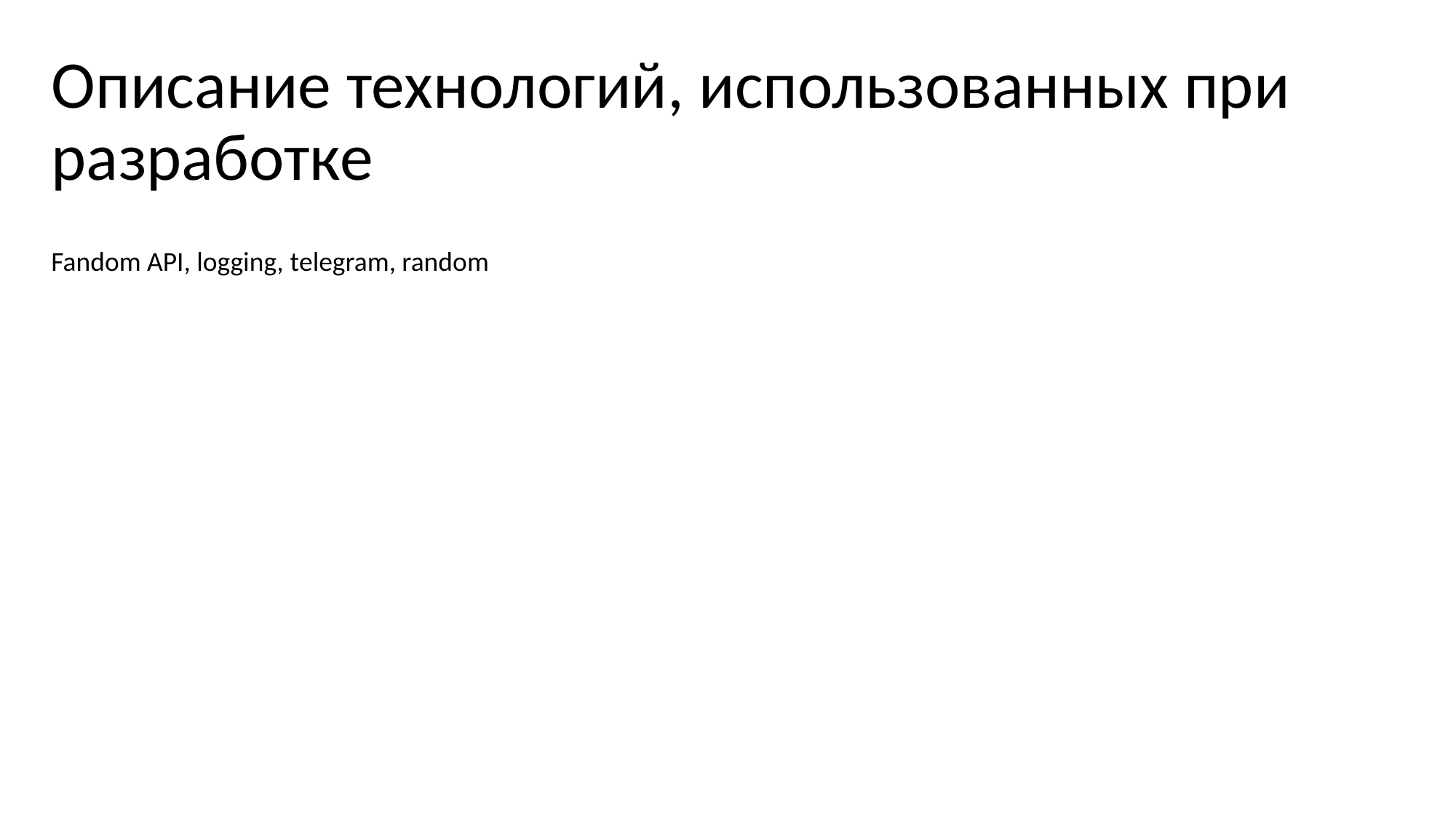

# Описание технологий, использованных при разработке
Fandom API, logging, telegram, random